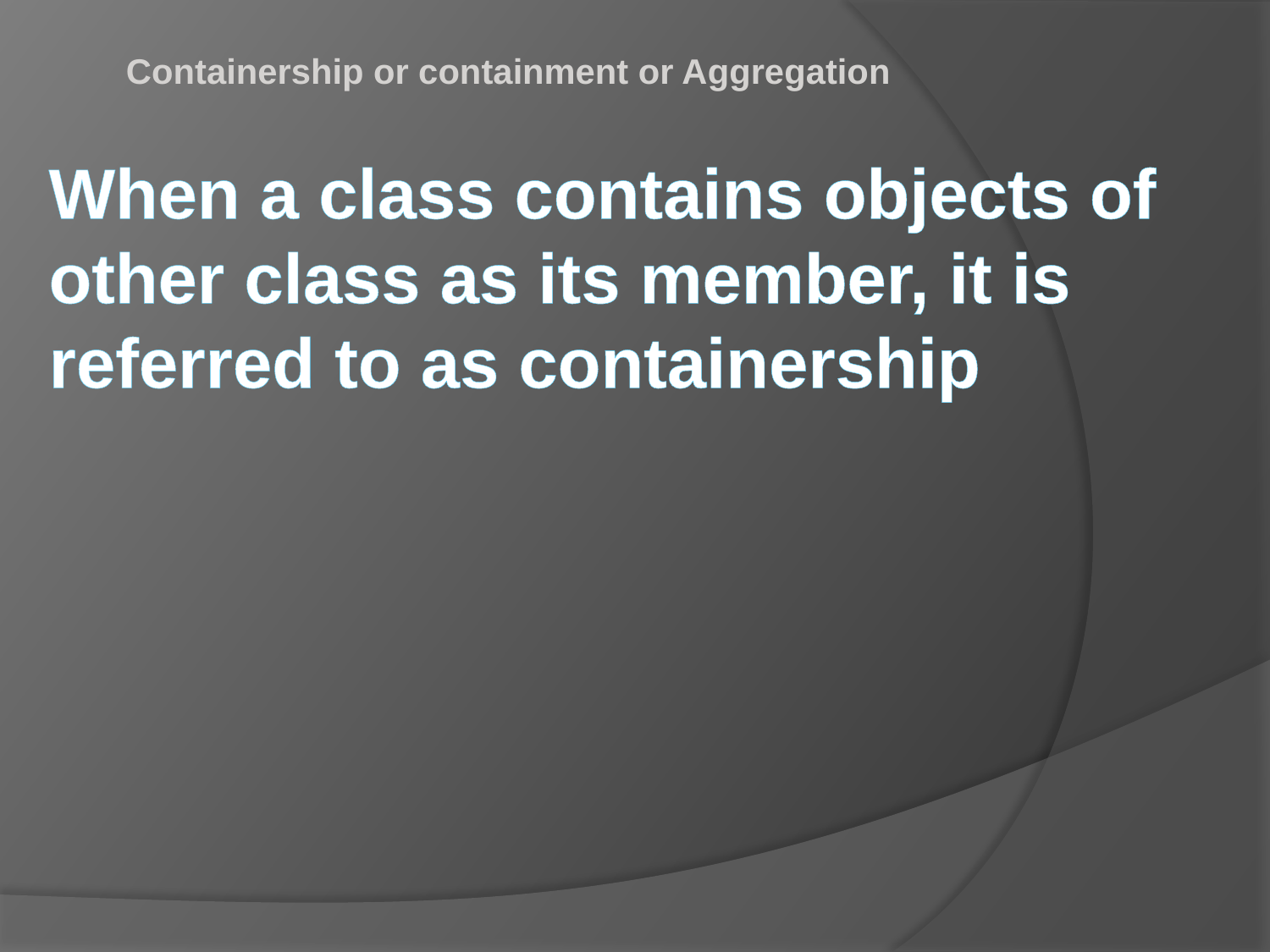

Containership or containment or Aggregation
# When a class contains objects of other class as its member, it is referred to as containership